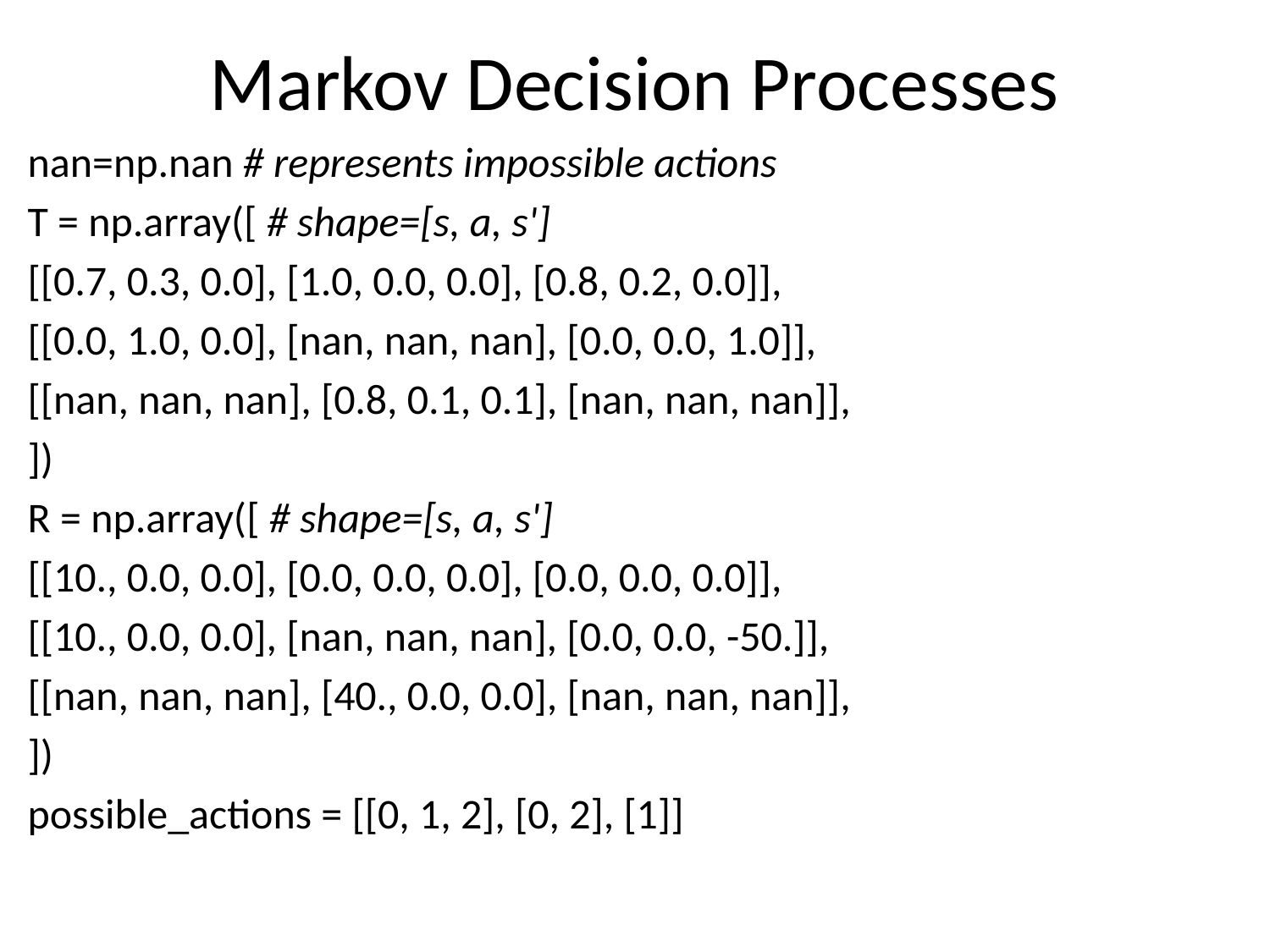

# Markov Decision Processes
nan=np.nan # represents impossible actions
T = np.array([ # shape=[s, a, s']
[[0.7, 0.3, 0.0], [1.0, 0.0, 0.0], [0.8, 0.2, 0.0]],
[[0.0, 1.0, 0.0], [nan, nan, nan], [0.0, 0.0, 1.0]],
[[nan, nan, nan], [0.8, 0.1, 0.1], [nan, nan, nan]],
])
R = np.array([ # shape=[s, a, s']
[[10., 0.0, 0.0], [0.0, 0.0, 0.0], [0.0, 0.0, 0.0]],
[[10., 0.0, 0.0], [nan, nan, nan], [0.0, 0.0, -50.]],
[[nan, nan, nan], [40., 0.0, 0.0], [nan, nan, nan]],
])
possible_actions = [[0, 1, 2], [0, 2], [1]]